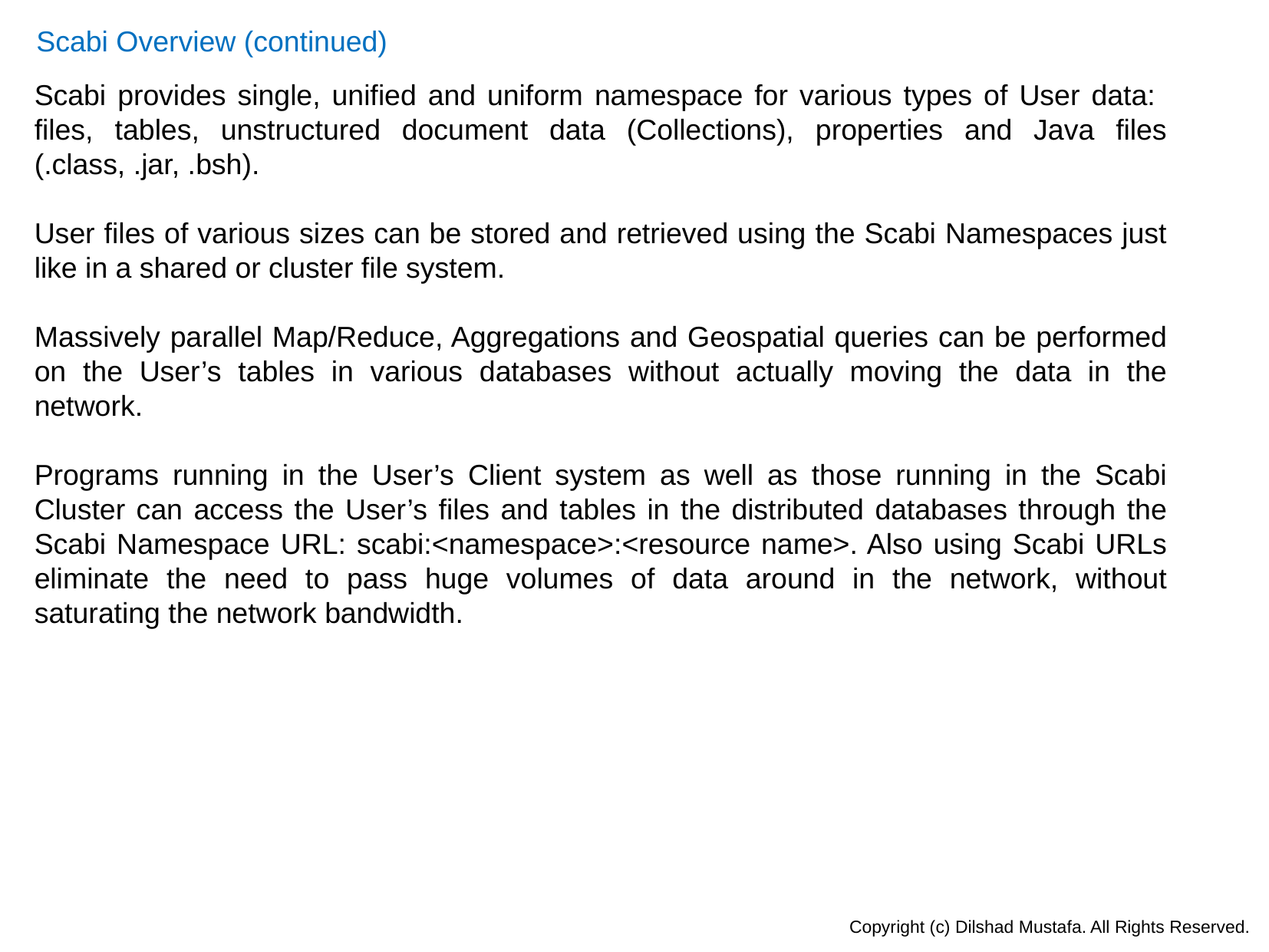

Scabi Overview (continued)
Scabi provides single, unified and uniform namespace for various types of User data:  files, tables, unstructured document data (Collections), properties and Java files (.class, .jar, .bsh).

User files of various sizes can be stored and retrieved using the Scabi Namespaces just like in a shared or cluster file system.

Massively parallel Map/Reduce, Aggregations and Geospatial queries can be performed on the User’s tables in various databases without actually moving the data in the network.

Programs running in the User’s Client system as well as those running in the Scabi Cluster can access the User’s files and tables in the distributed databases through the Scabi Namespace URL: scabi:<namespace>:<resource name>. Also using Scabi URLs eliminate the need to pass huge volumes of data around in the network, without saturating the network bandwidth.
Copyright (c) Dilshad Mustafa. All Rights Reserved.